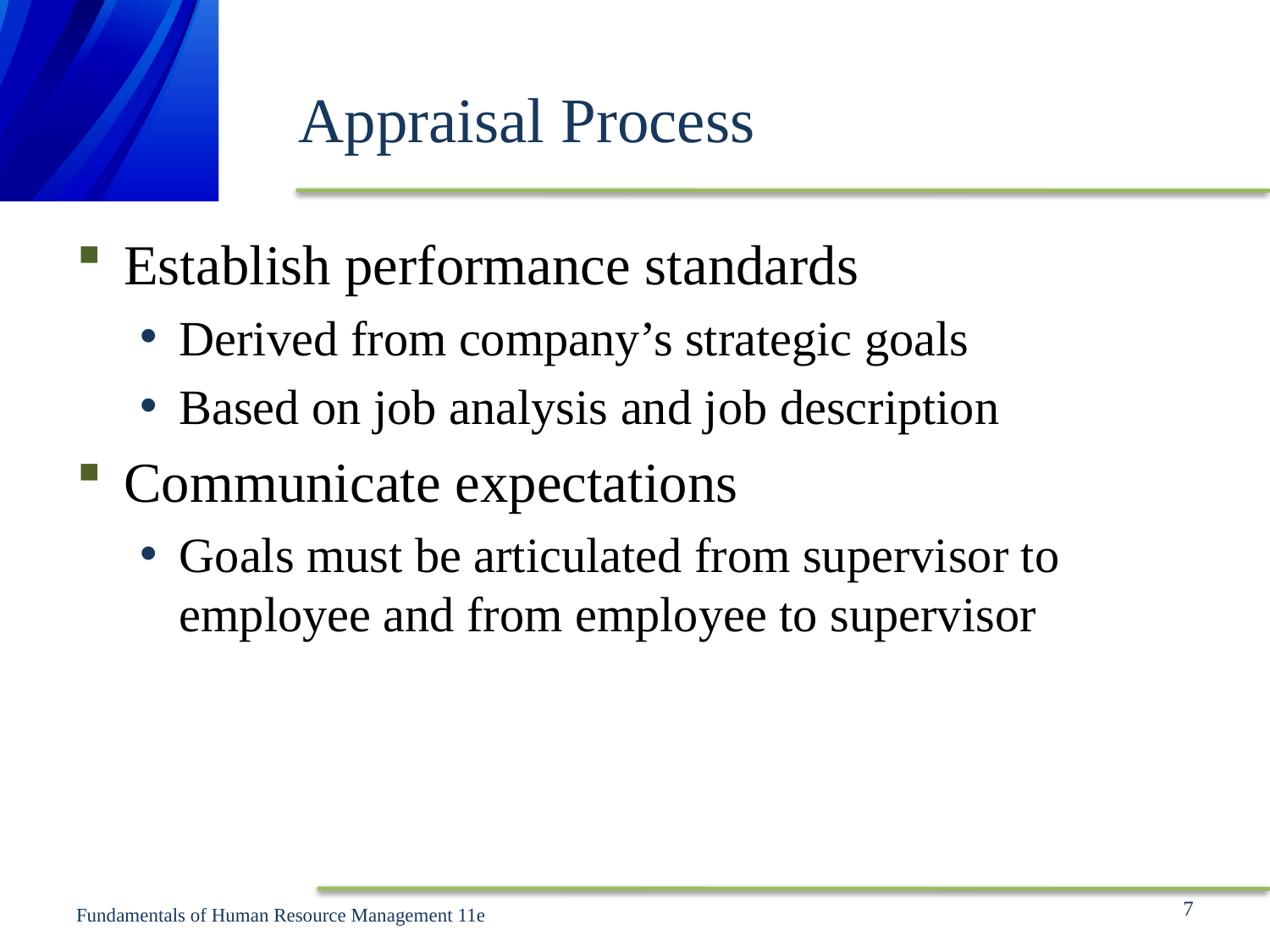

# Appraisal Process
Establish performance standards
Derived from company’s strategic goals
Based on job analysis and job description
Communicate expectations
Goals must be articulated from supervisor to employee and from employee to supervisor

7
Fundamentals of Human Resource Management 11e